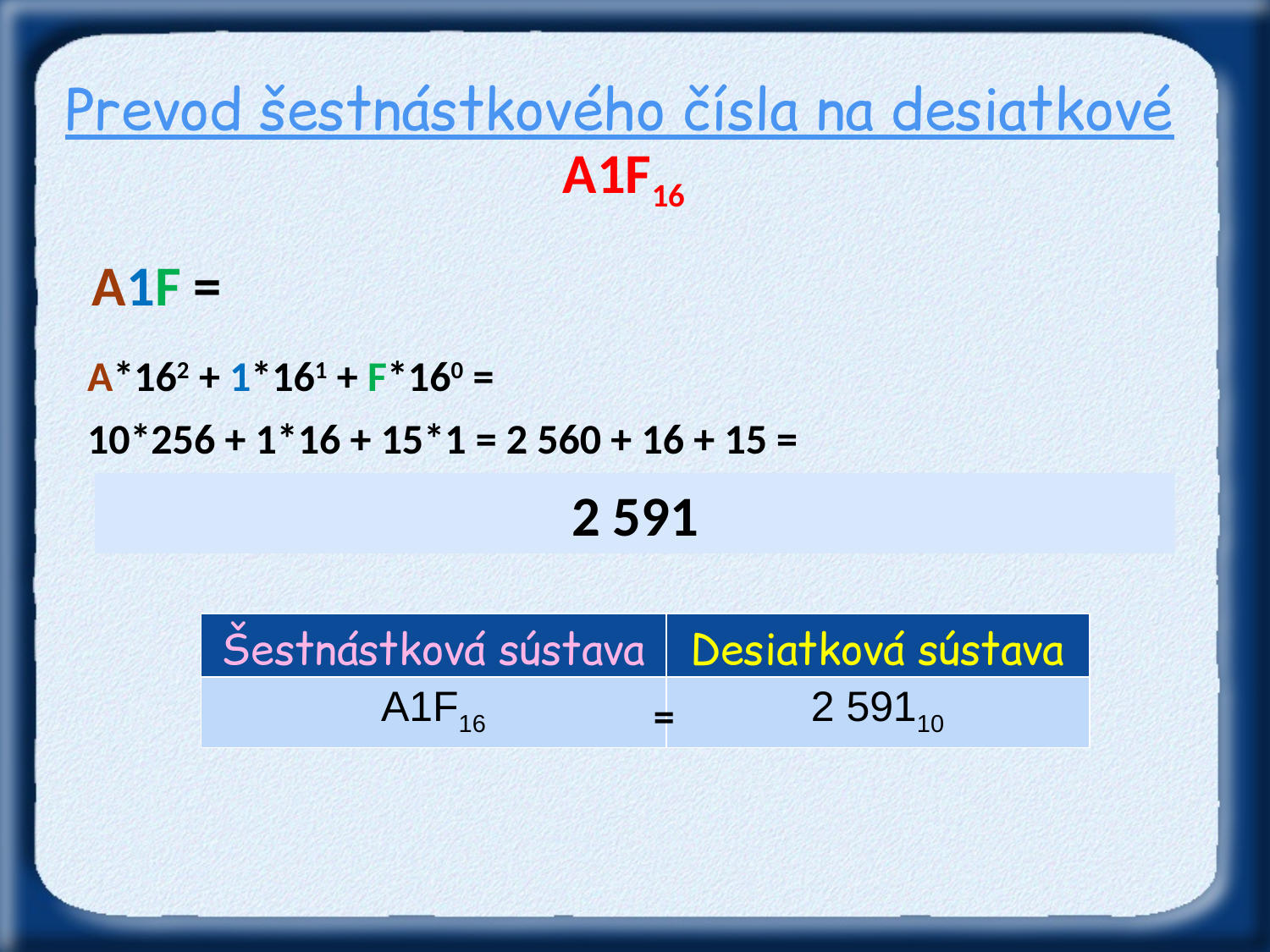

Prevod šestnástkového čísla na desiatkové
A1F16
A1F =
A*162 + 1*161 + F*160 =
10*256 + 1*16 + 15*1 = 2 560 + 16 + 15 =
2 591
| Šestnástková sústava | Desiatková sústava |
| --- | --- |
| A1F16 | 2 59110 |
=